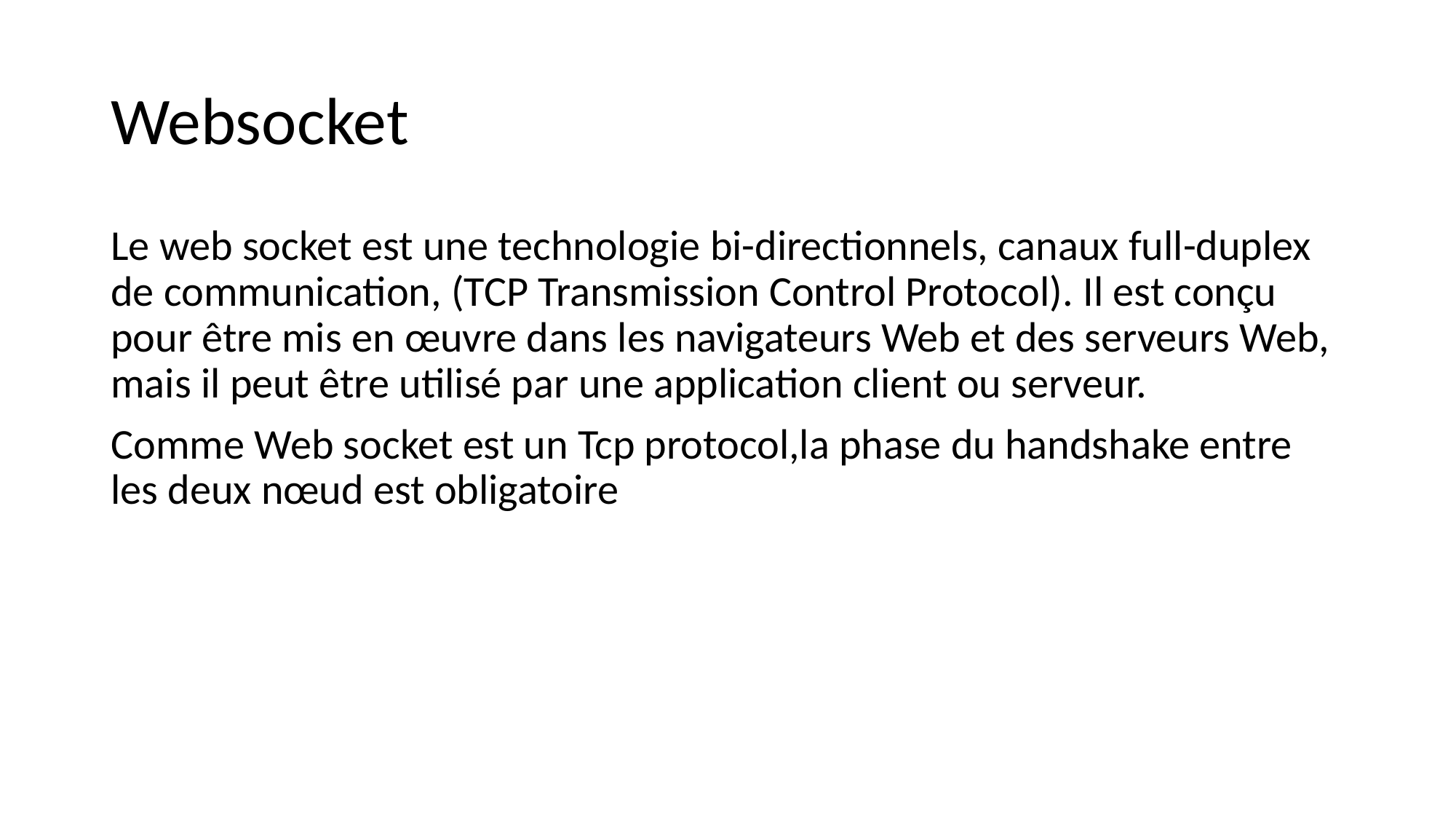

# Websocket
Le web socket est une technologie bi-directionnels, canaux full-duplex de communication, (TCP Transmission Control Protocol). Il est conçu pour être mis en œuvre dans les navigateurs Web et des serveurs Web, mais il peut être utilisé par une application client ou serveur.
Comme Web socket est un Tcp protocol,la phase du handshake entre les deux nœud est obligatoire